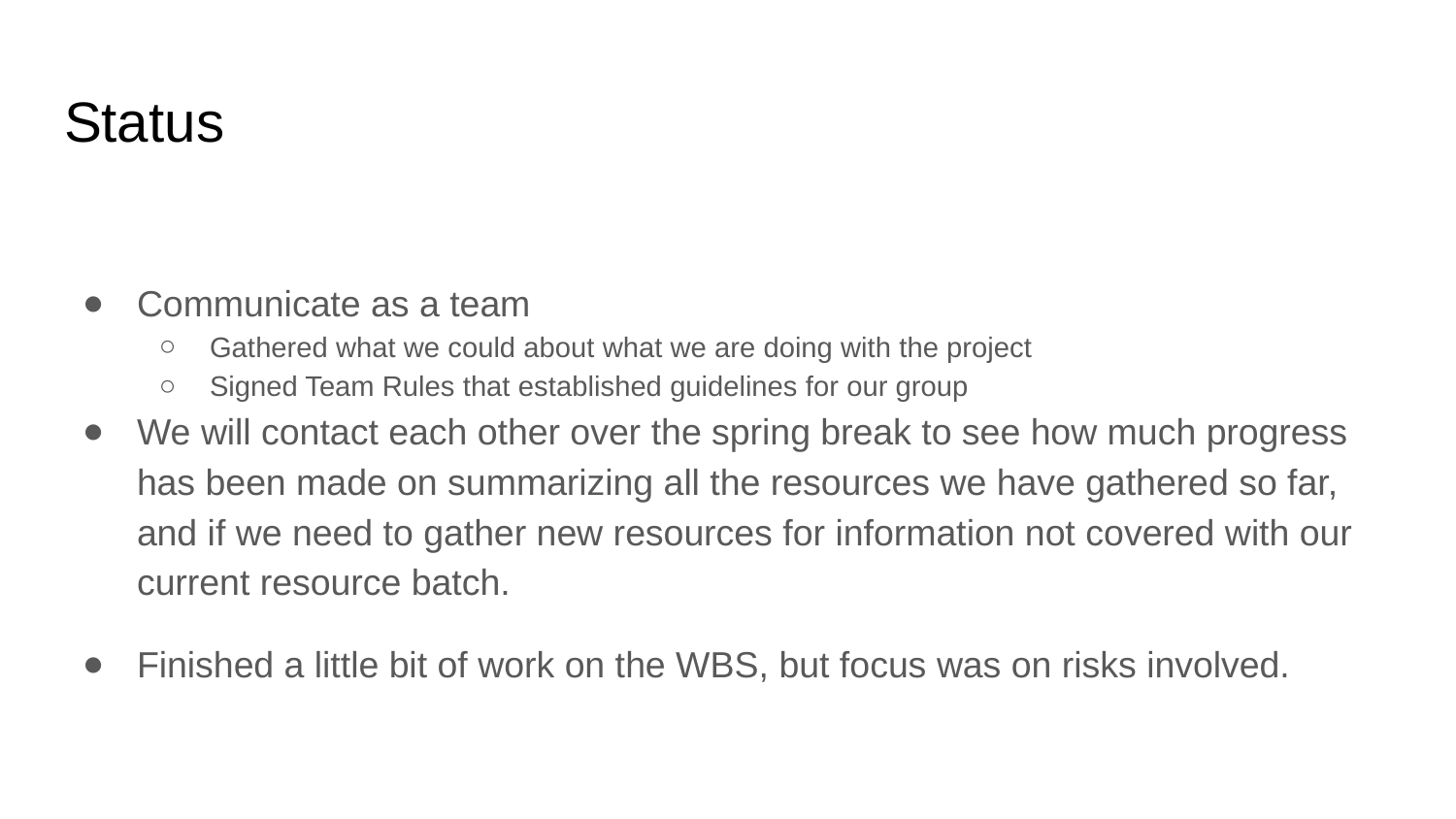

# Status

Communicate as a team
Gathered what we could about what we are doing with the project
Signed Team Rules that established guidelines for our group
We will contact each other over the spring break to see how much progress has been made on summarizing all the resources we have gathered so far, and if we need to gather new resources for information not covered with our current resource batch.
Finished a little bit of work on the WBS, but focus was on risks involved.